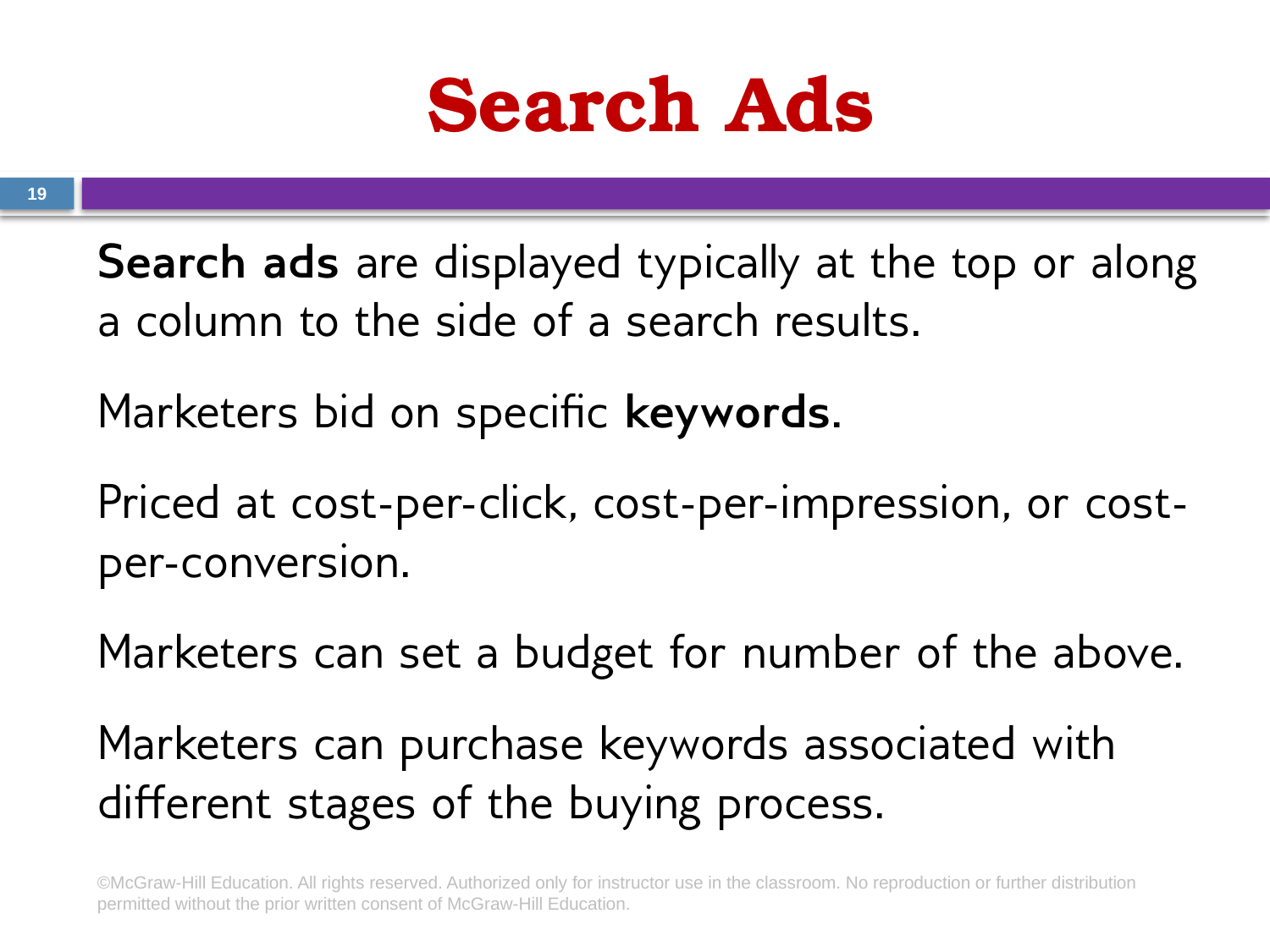

# Search Ads
19
Search ads are displayed typically at the top or along a column to the side of a search results.
Marketers bid on specific keywords.
Priced at cost-per-click, cost-per-impression, or cost-per-conversion.
Marketers can set a budget for number of the above.
Marketers can purchase keywords associated with different stages of the buying process.
©McGraw-Hill Education. All rights reserved. Authorized only for instructor use in the classroom. No reproduction or further distribution permitted without the prior written consent of McGraw-Hill Education.